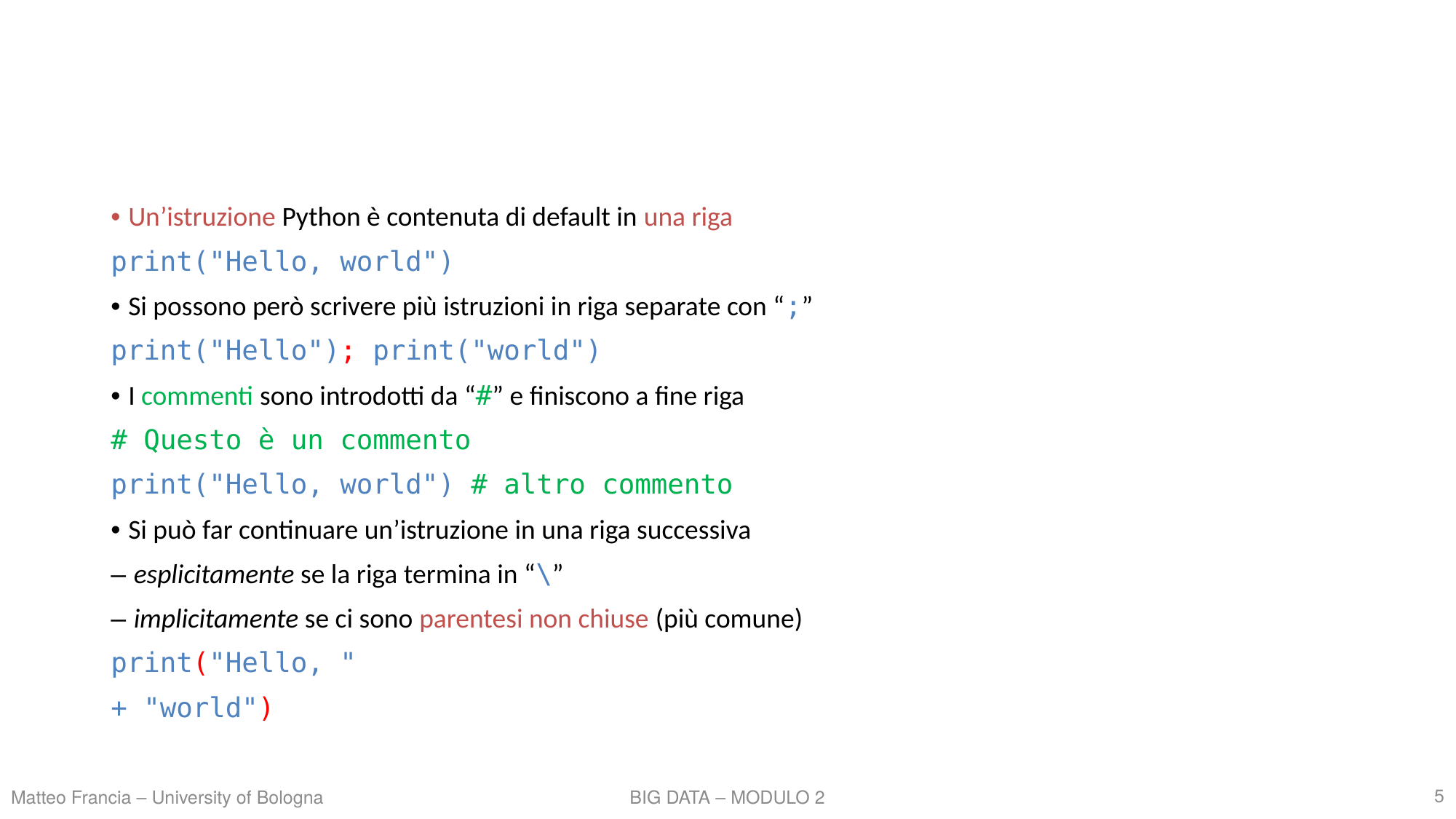

#
• Un’istruzione Python è contenuta di default in una riga
print("Hello, world")
• Si possono però scrivere più istruzioni in riga separate con “;”
print("Hello"); print("world")
• I commenti sono introdotti da “#” e finiscono a fine riga
# Questo è un commento
print("Hello, world") # altro commento
• Si può far continuare un’istruzione in una riga successiva
– esplicitamente se la riga termina in “\”
– implicitamente se ci sono parentesi non chiuse (più comune)
print("Hello, "
+ "world")

5
Matteo Francia – University of Bologna